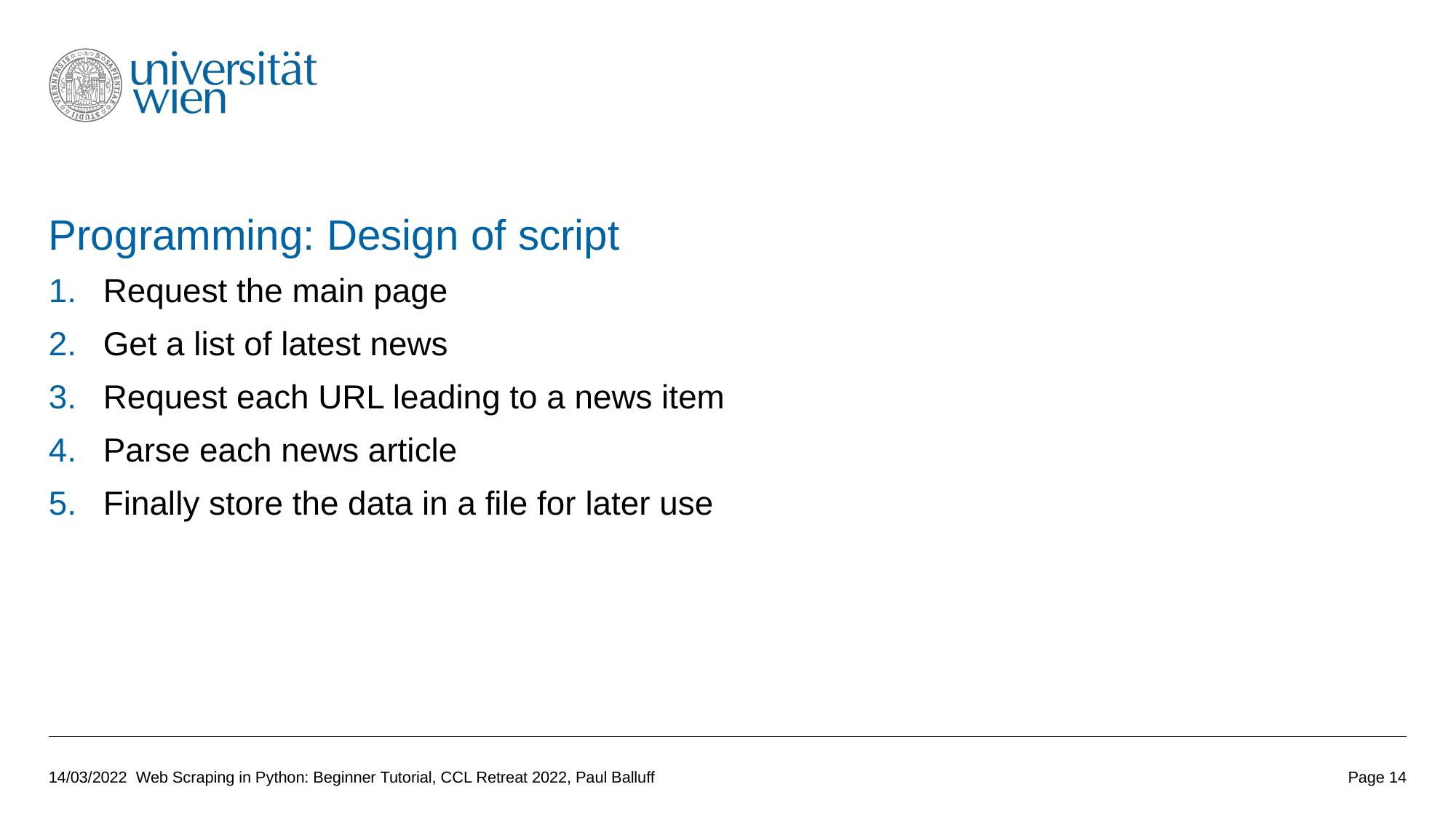

# Programming: Design of script
Request the main page
Get a list of latest news
Request each URL leading to a news item
Parse each news article
Finally store the data in a file for later use
14/03/2022
Web Scraping in Python: Beginner Tutorial, CCL Retreat 2022, Paul Balluff
Page 14